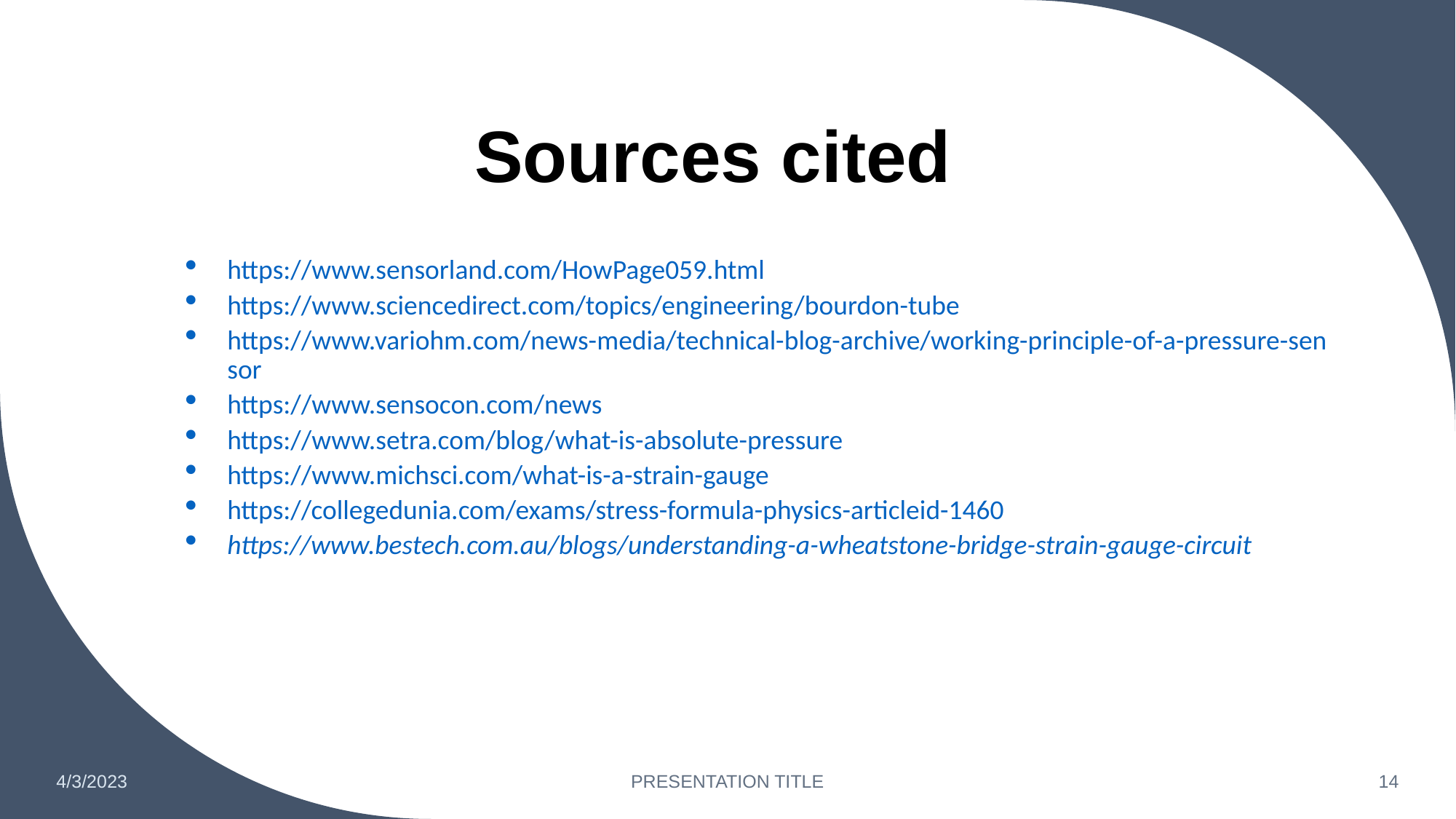

# Sources cited

https://www.sensorland.com/HowPage059.html
https://www.sciencedirect.com/topics/engineering/bourdon-tube
https://www.variohm.com/news-media/technical-blog-archive/working-principle-of-a-pressure-sensor
https://www.sensocon.com/news
https://www.setra.com/blog/what-is-absolute-pressure
https://www.michsci.com/what-is-a-strain-gauge
https://collegedunia.com/exams/stress-formula-physics-articleid-1460
https://www.bestech.com.au/blogs/understanding-a-wheatstone-bridge-strain-gauge-circuit
4/3/2023
PRESENTATION TITLE
14